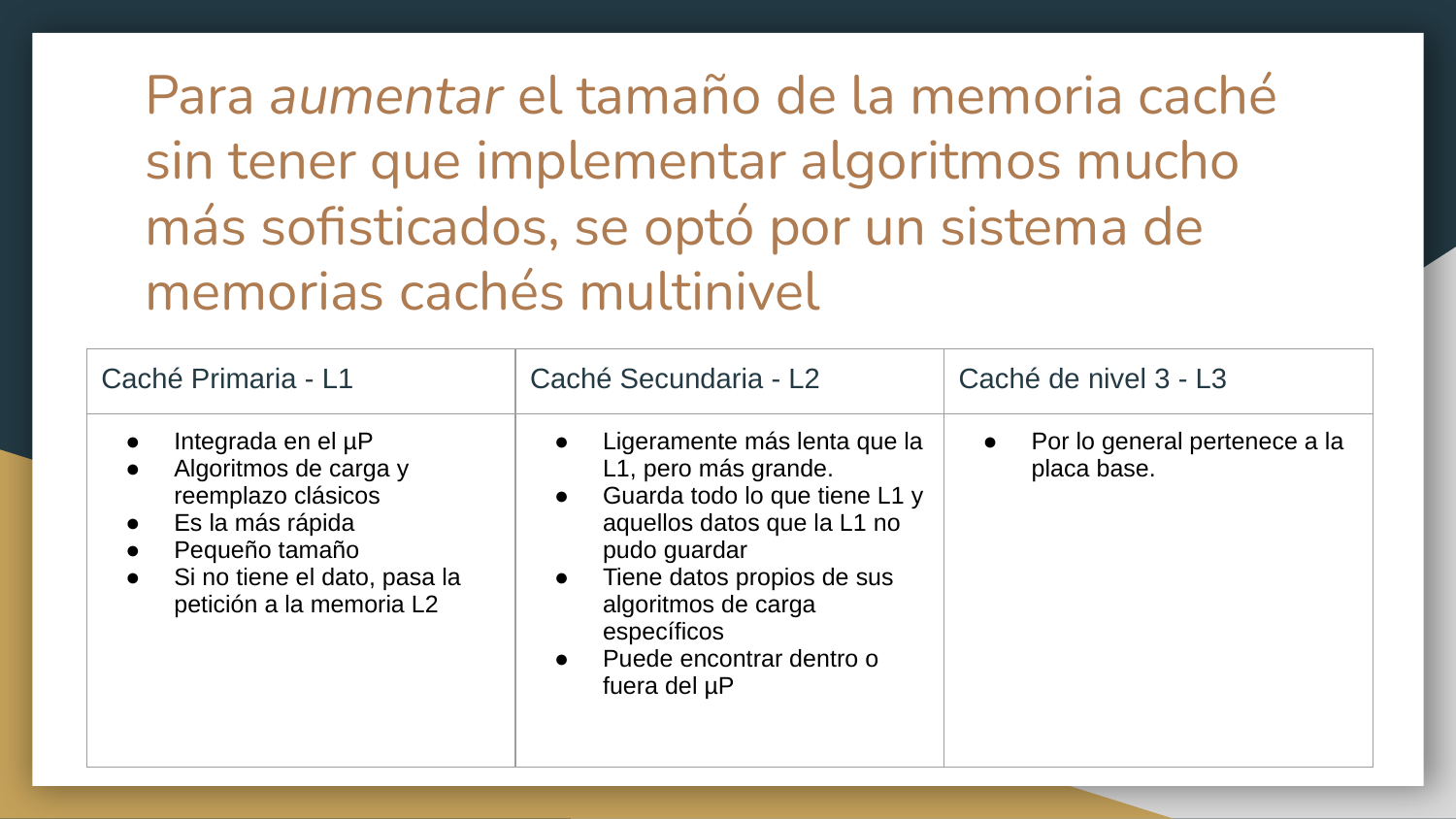

# Para aumentar el tamaño de la memoria caché sin tener que implementar algoritmos mucho más sofisticados, se optó por un sistema de memorias cachés multinivel
| Caché Primaria - L1 | Caché Secundaria - L2 | Caché de nivel 3 - L3 |
| --- | --- | --- |
| Integrada en el µP Algoritmos de carga y reemplazo clásicos Es la más rápida Pequeño tamaño Si no tiene el dato, pasa la petición a la memoria L2 | Ligeramente más lenta que la L1, pero más grande. Guarda todo lo que tiene L1 y aquellos datos que la L1 no pudo guardar Tiene datos propios de sus algoritmos de carga específicos Puede encontrar dentro o fuera del µP | Por lo general pertenece a la placa base. |